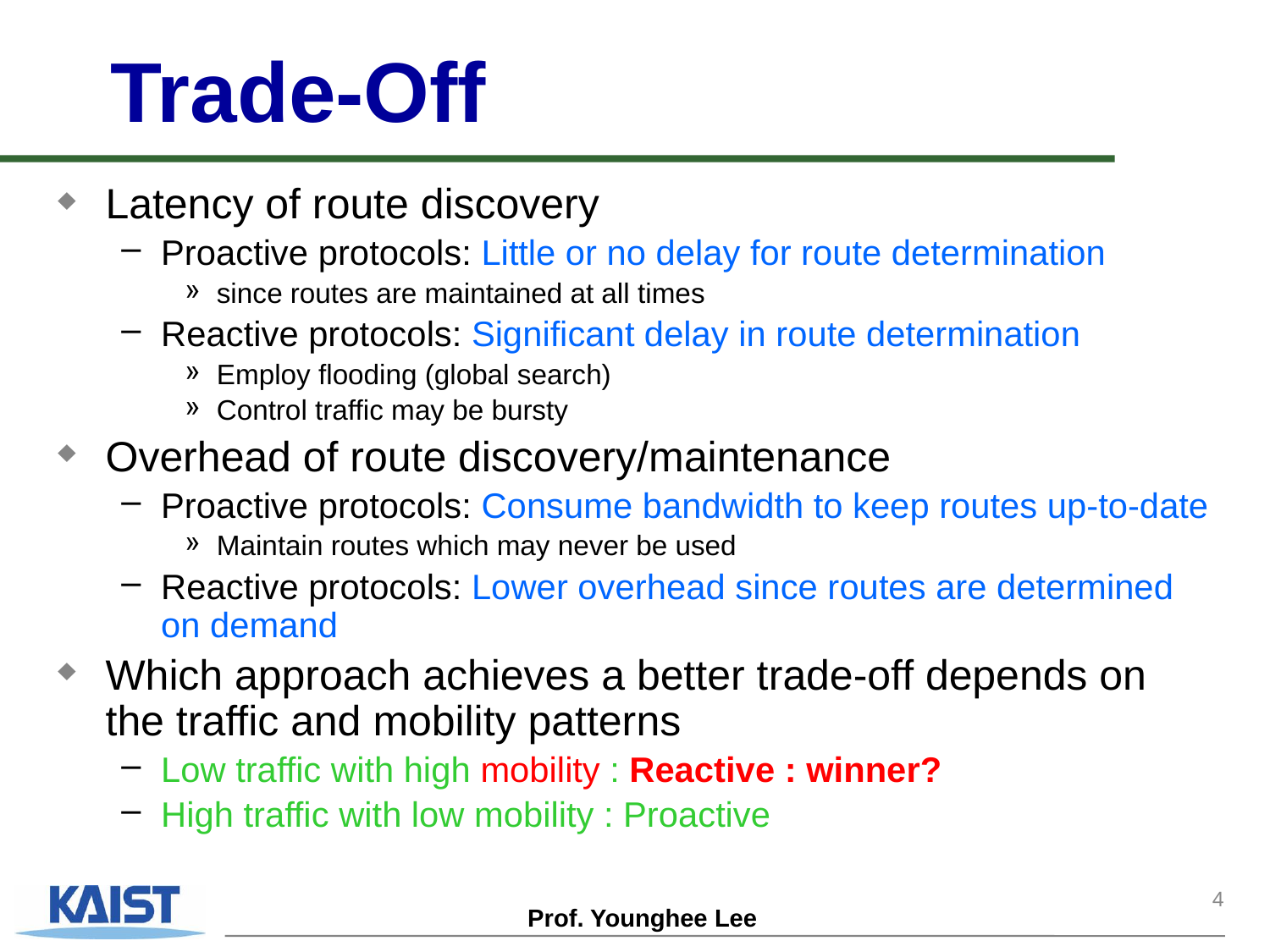

# Trade-Off
Latency of route discovery
Proactive protocols: Little or no delay for route determination
since routes are maintained at all times
Reactive protocols: Significant delay in route determination
Employ flooding (global search)
Control traffic may be bursty
Overhead of route discovery/maintenance
Proactive protocols: Consume bandwidth to keep routes up-to-date
Maintain routes which may never be used
Reactive protocols: Lower overhead since routes are determined on demand
Which approach achieves a better trade-off depends on the traffic and mobility patterns
Low traffic with high mobility : Reactive : winner?
High traffic with low mobility : Proactive
4